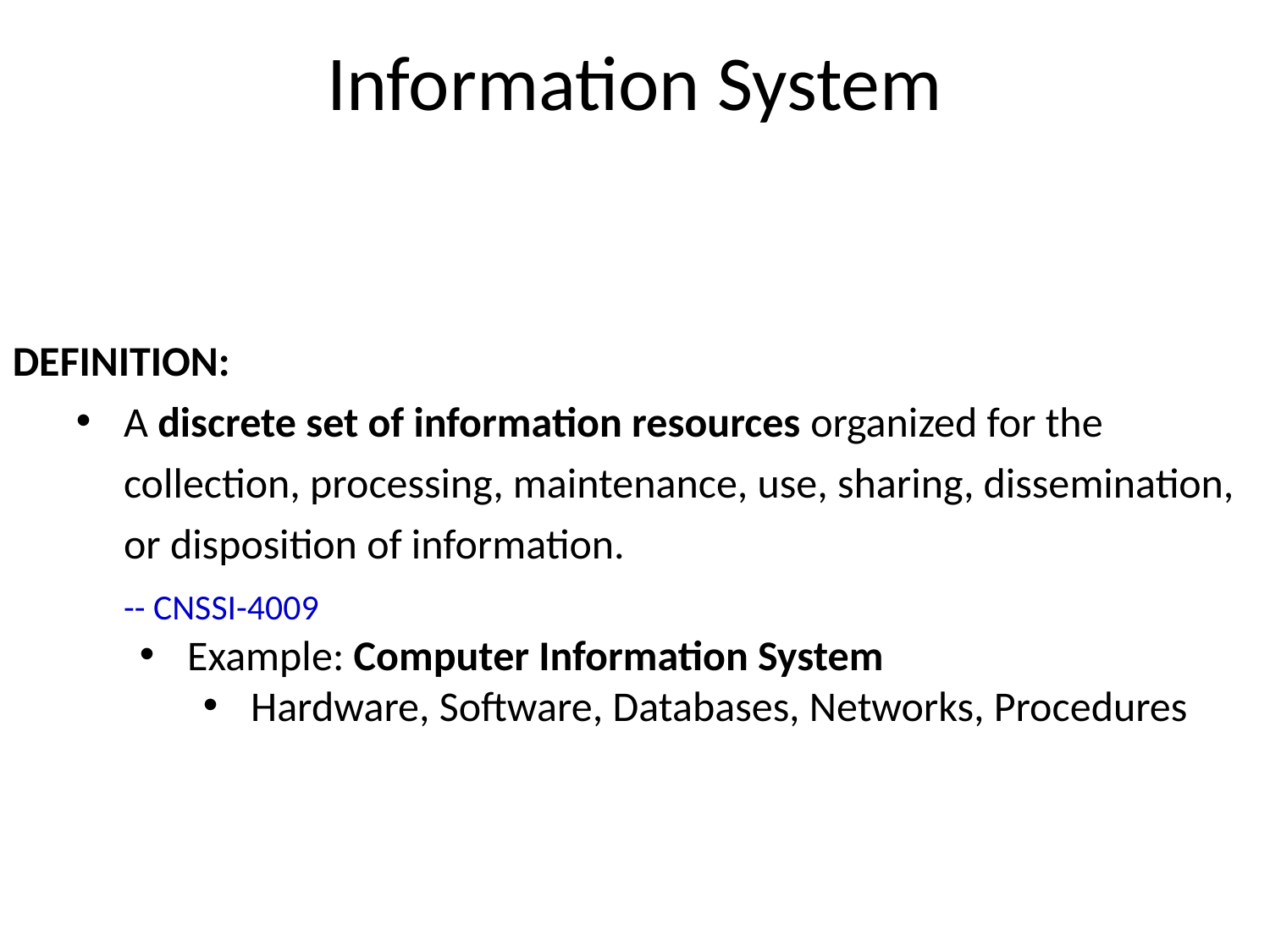

# Information System
DEFINITION:
A discrete set of information resources organized for the collection, processing, maintenance, use, sharing, dissemination, or disposition of information.
     -- CNSSI-4009
Example: Computer Information System
Hardware, Software, Databases, Networks, Procedures